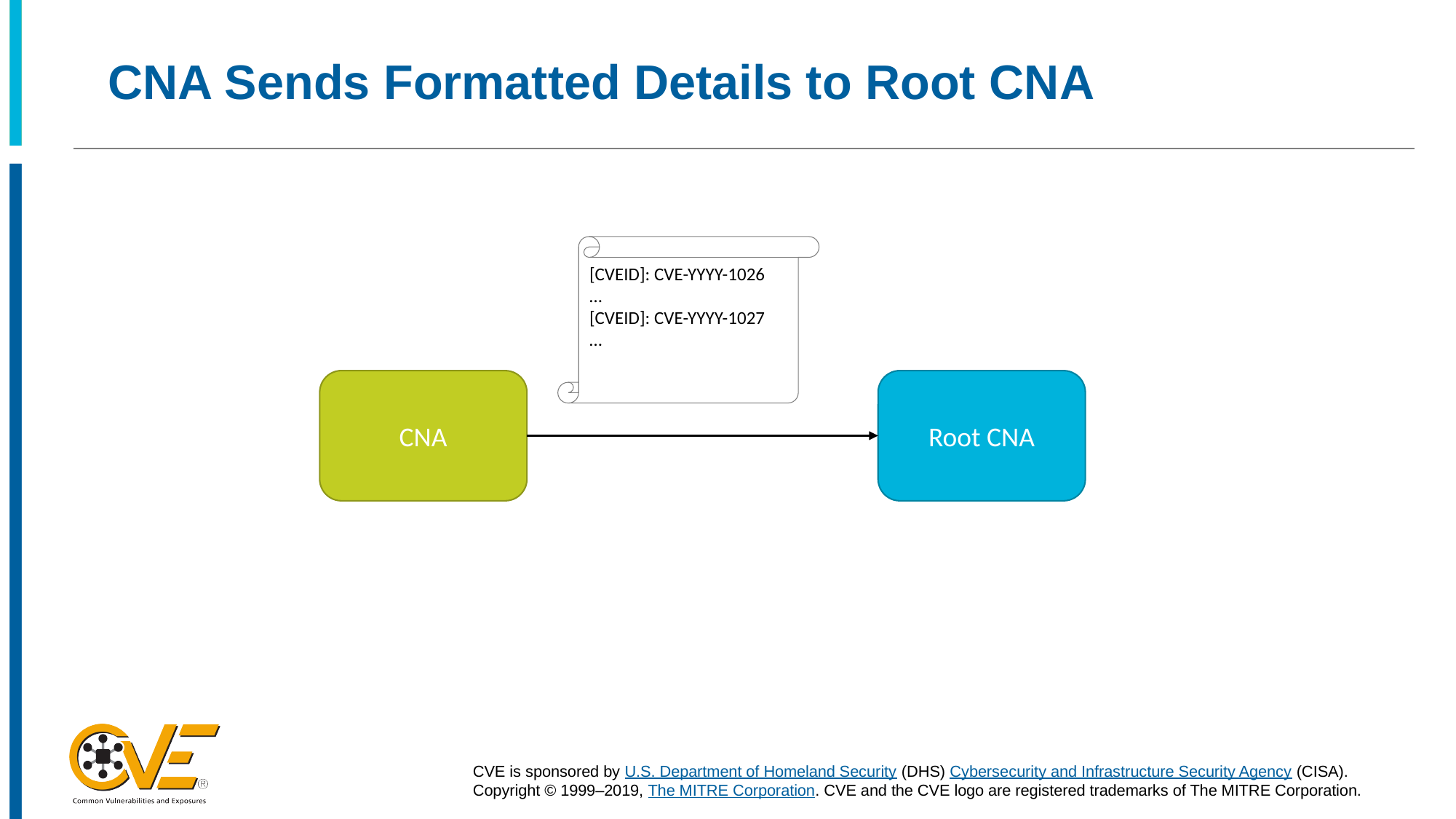

# CNA Sends Formatted Details to Root CNA
[CVEID]: CVE-YYYY-1026
…
[CVEID]: CVE-YYYY-1027
…
Root CNA
CNA